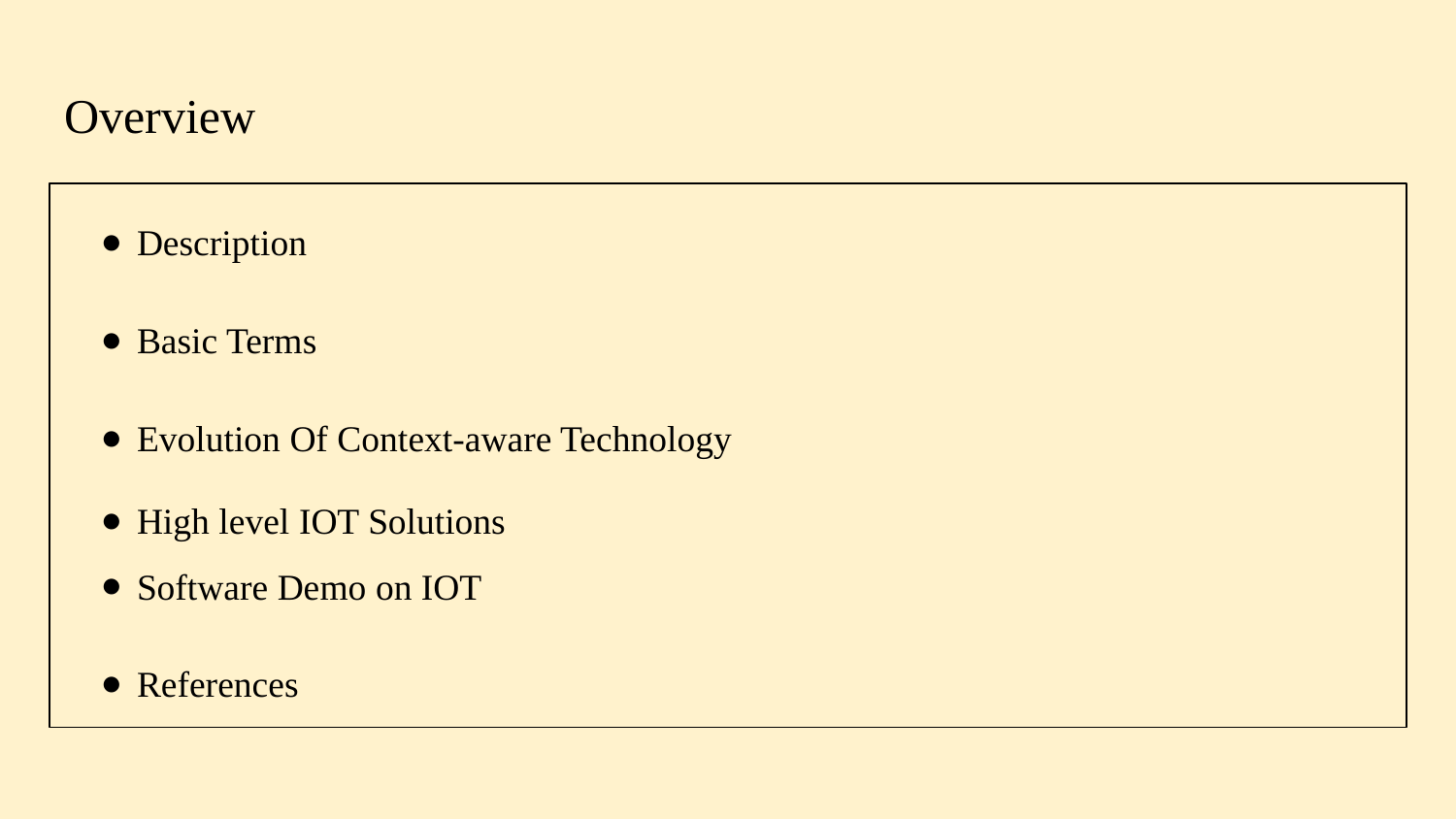

# Overview
Description
Basic Terms
Evolution Of Context-aware Technology
High level IOT Solutions
Software Demo on IOT
References